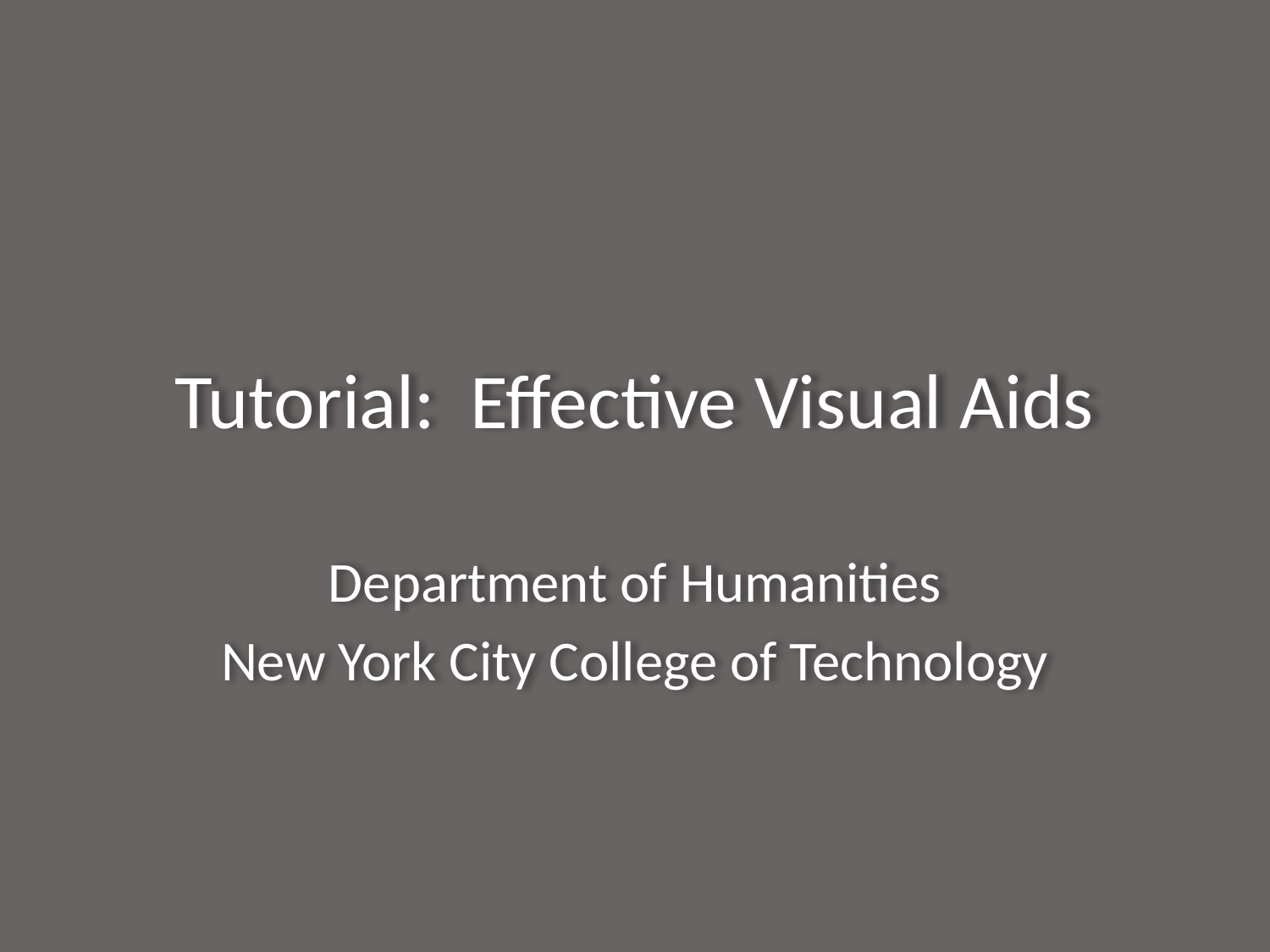

# Tutorial:  Effective Visual Aids
Department of Humanities
New York City College of Technology